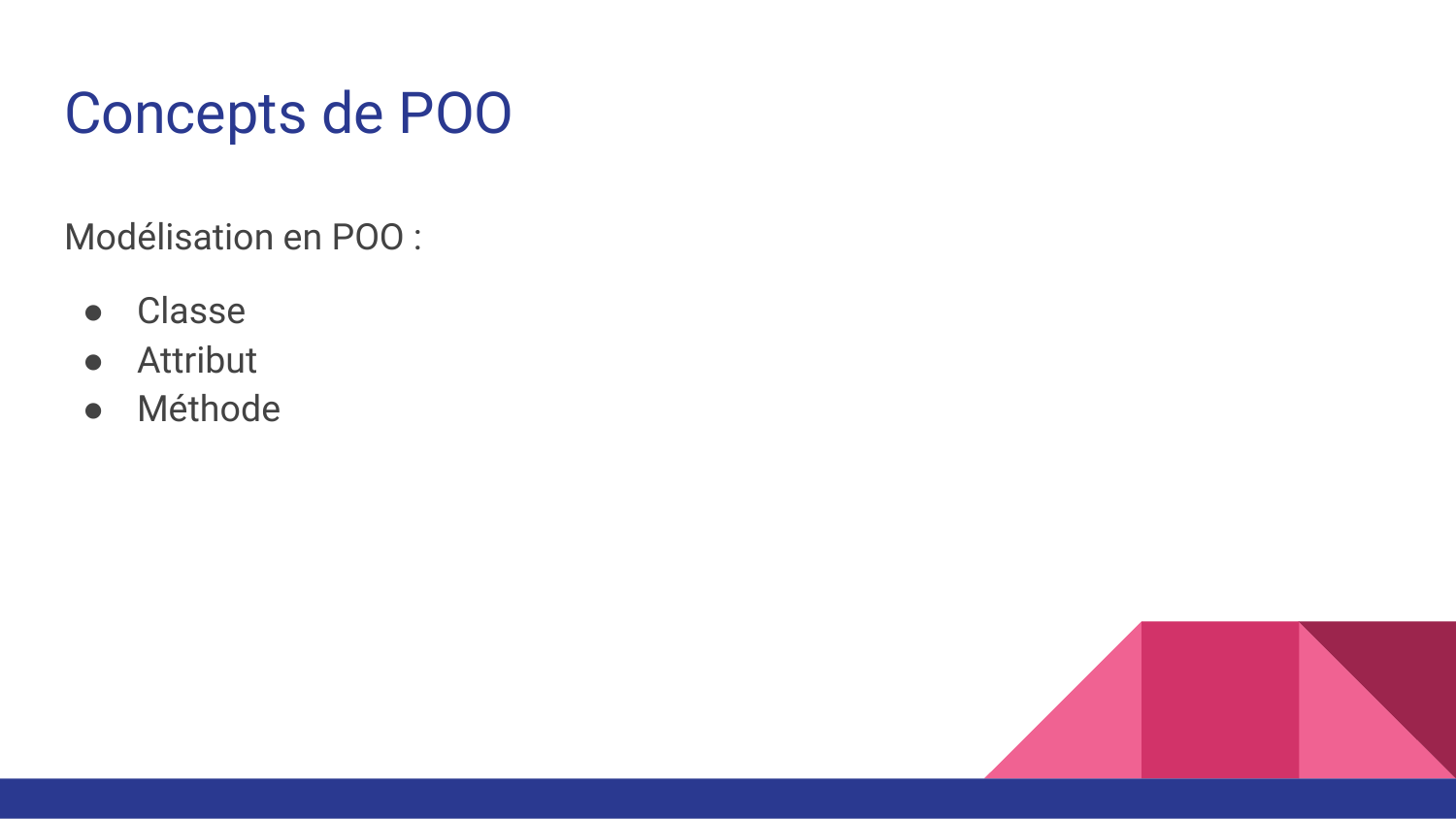

# Concepts de POO
Modélisation en POO :
Classe
Attribut
Méthode